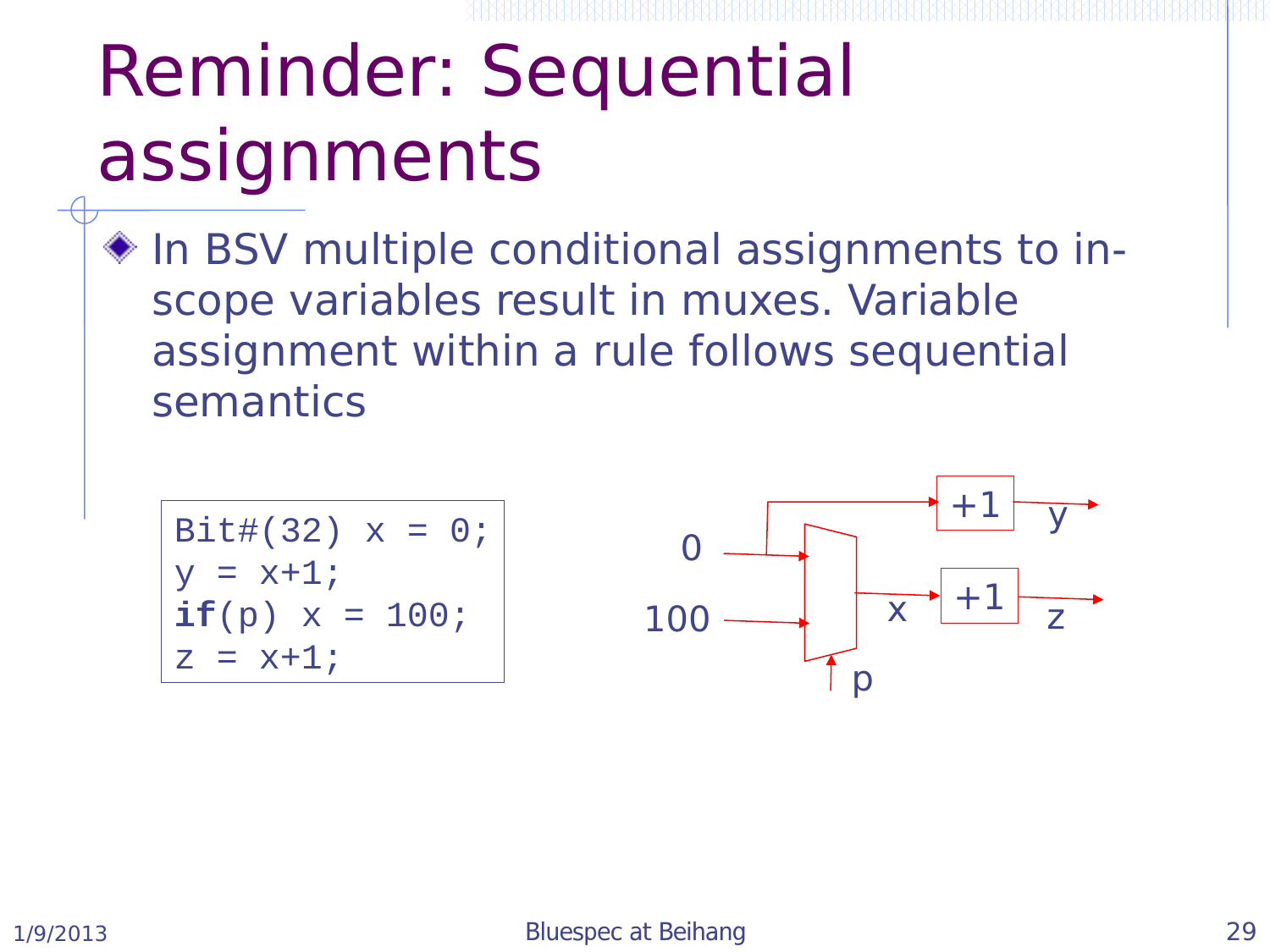

# Reminder: Sequential assignments
In BSV multiple conditional assignments to in-scope variables result in muxes. Variable assignment within a rule follows sequential semantics
+1
y

0

+1
x
z
100
p
Bit#(32) x = 0;
y = x+1;
if(p) x = 100;
z = x+1;
1/9/2013
Bluespec at Beihang
29